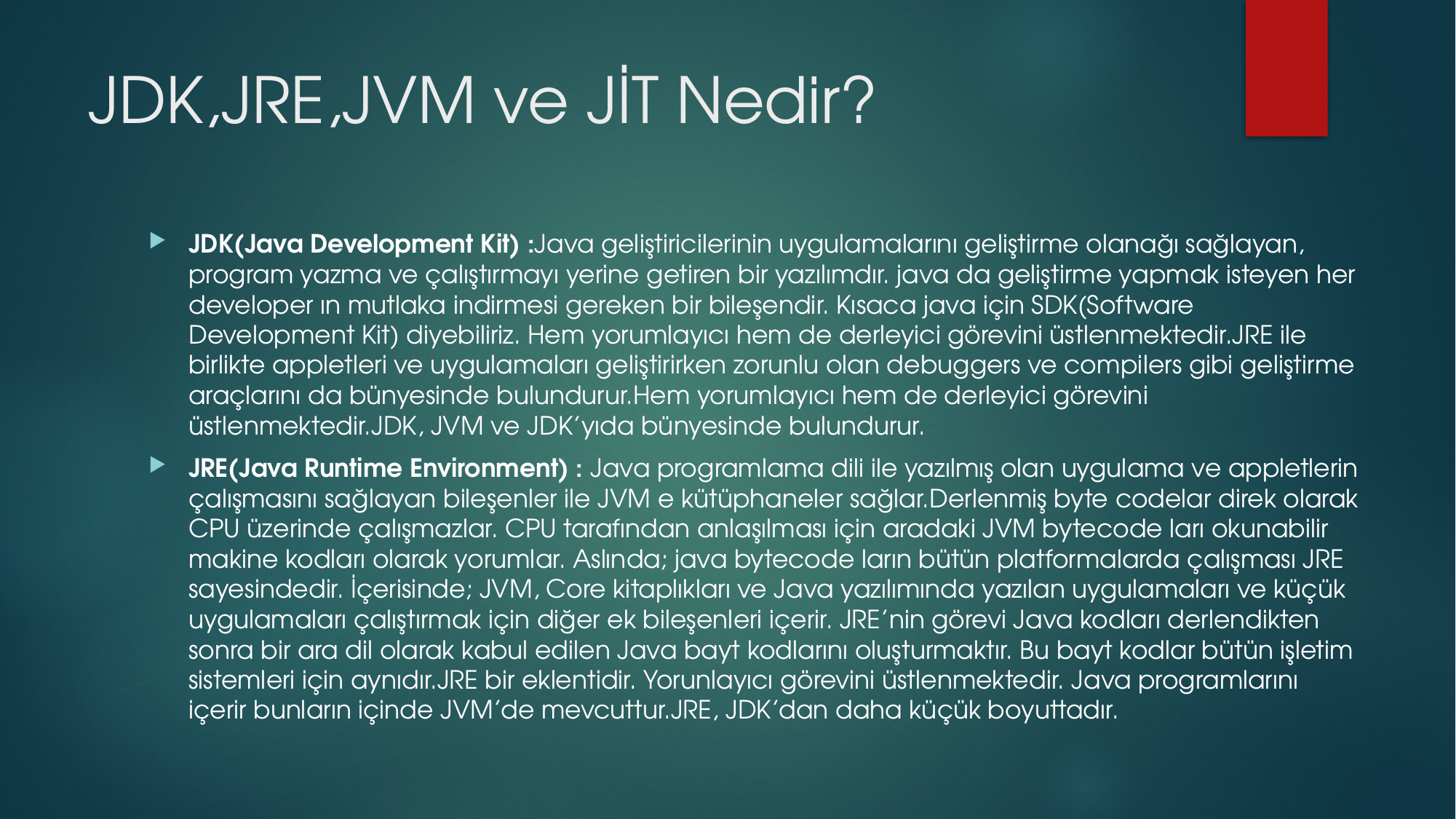

# JDK,JRE,JVM ve JİT Nedir?
JDK(Java Development Kit) :Java geliştiricilerinin uygulamalarını geliştirme olanağı sağlayan, program yazma ve çalıştırmayı yerine getiren bir yazılımdır. java da geliştirme yapmak isteyen her developer ın mutlaka indirmesi gereken bir bileşendir. Kısaca java için SDK(Software Development Kit) diyebiliriz. Hem yorumlayıcı hem de derleyici görevini üstlenmektedir.JRE ile birlikte appletleri ve uygulamaları geliştirirken zorunlu olan debuggers ve compilers gibi geliştirme araçlarını da bünyesinde bulundurur.Hem yorumlayıcı hem de derleyici görevini üstlenmektedir.JDK, JVM ve JDK’yıda bünyesinde bulundurur.
JRE(Java Runtime Environment) : Java programlama dili ile yazılmış olan uygulama ve appletlerin çalışmasını sağlayan bileşenler ile JVM e kütüphaneler sağlar.Derlenmiş byte codelar direk olarak CPU üzerinde çalışmazlar. CPU tarafından anlaşılması için aradaki JVM bytecode ları okunabilir makine kodları olarak yorumlar. Aslında; java bytecode ların bütün platformalarda çalışması JRE sayesindedir. İçerisinde; JVM, Core kitaplıkları ve Java yazılımında yazılan uygulamaları ve küçük uygulamaları çalıştırmak için diğer ek bileşenleri içerir. JRE’nin görevi Java kodları derlendikten sonra bir ara dil olarak kabul edilen Java bayt kodlarını oluşturmaktır. Bu bayt kodlar bütün işletim sistemleri için aynıdır.JRE bir eklentidir. Yorunlayıcı görevini üstlenmektedir. Java programlarını içerir bunların içinde JVM’de mevcuttur.JRE, JDK’dan daha küçük boyuttadır.